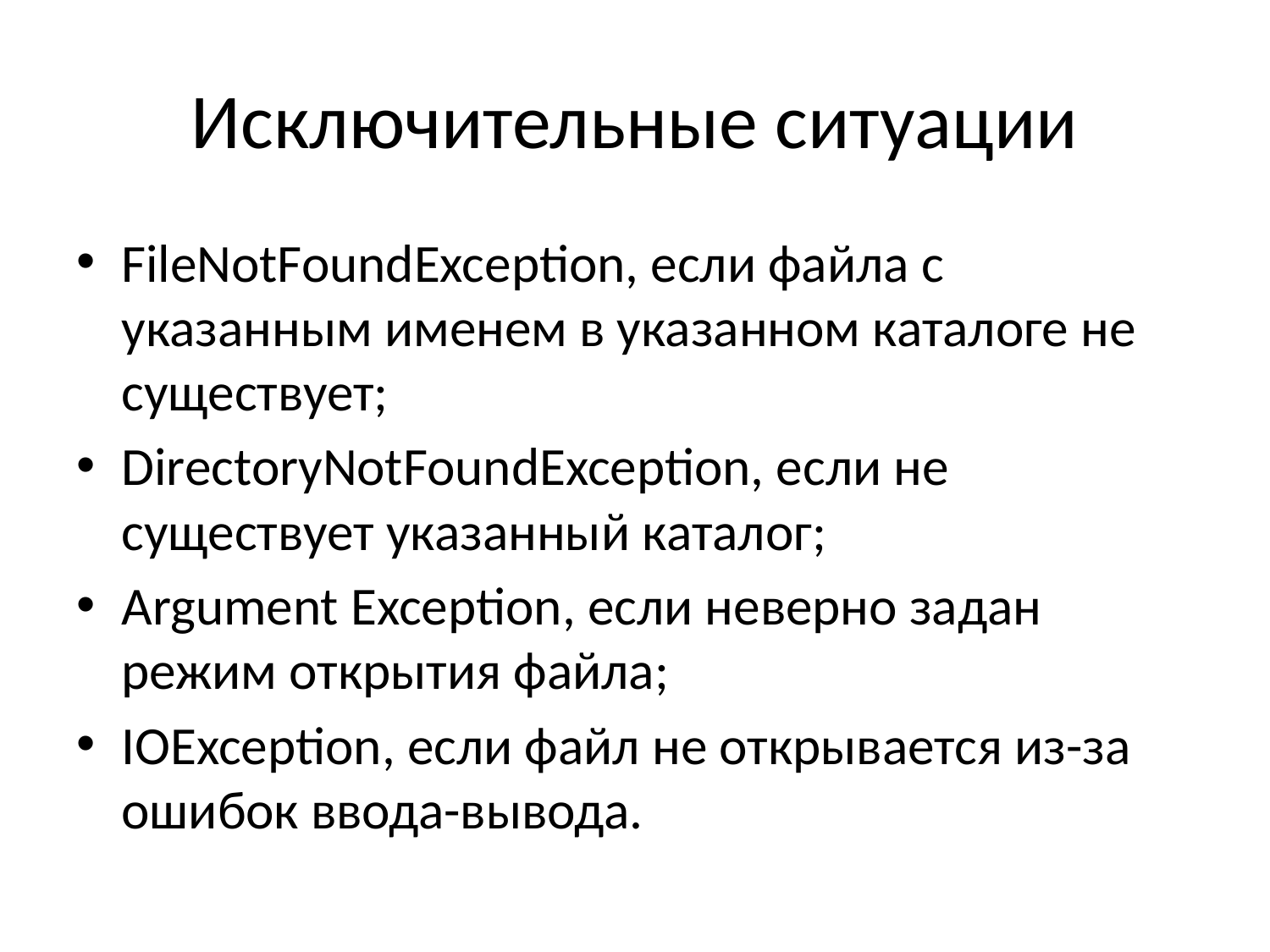

# Исключительные ситуации
FileNotFoundException, если файла с указанным именем в указанном каталоге не существует;
DirectoryNotFoundException, если не существует указанный каталог;
Argument Exception, если неверно задан режим открытия файла;
IOException, если файл не открывается из-за ошибок ввода-вывода.